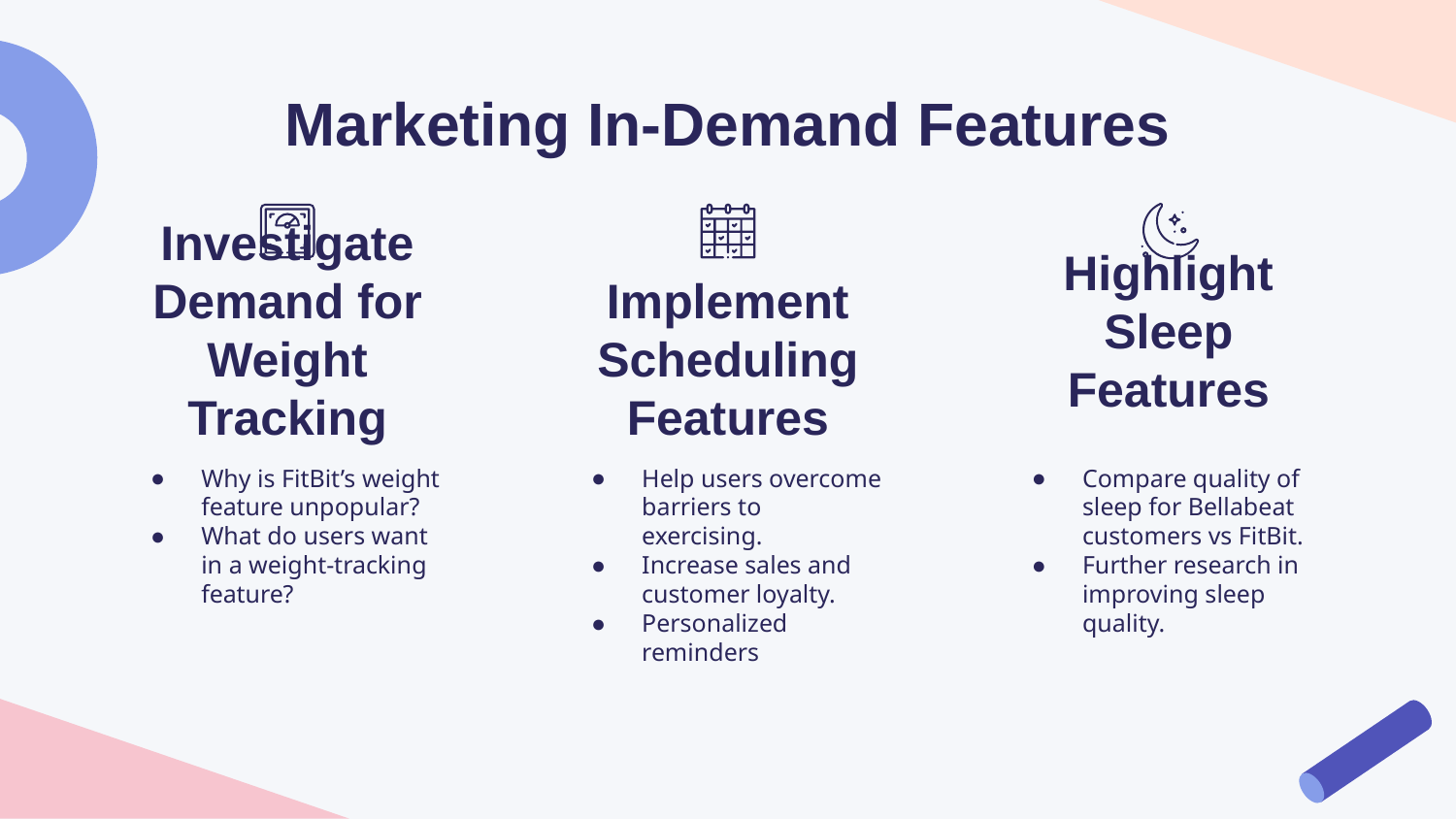

# Marketing In-Demand Features

Investigate Demand for Weight Tracking
Implement Scheduling Features
Highlight Sleep Features
Why is FitBit’s weight feature unpopular?
What do users want in a weight-tracking feature?
Help users overcome barriers to exercising.
Increase sales and customer loyalty.
Personalized reminders
Compare quality of sleep for Bellabeat customers vs FitBit.
Further research in improving sleep quality.